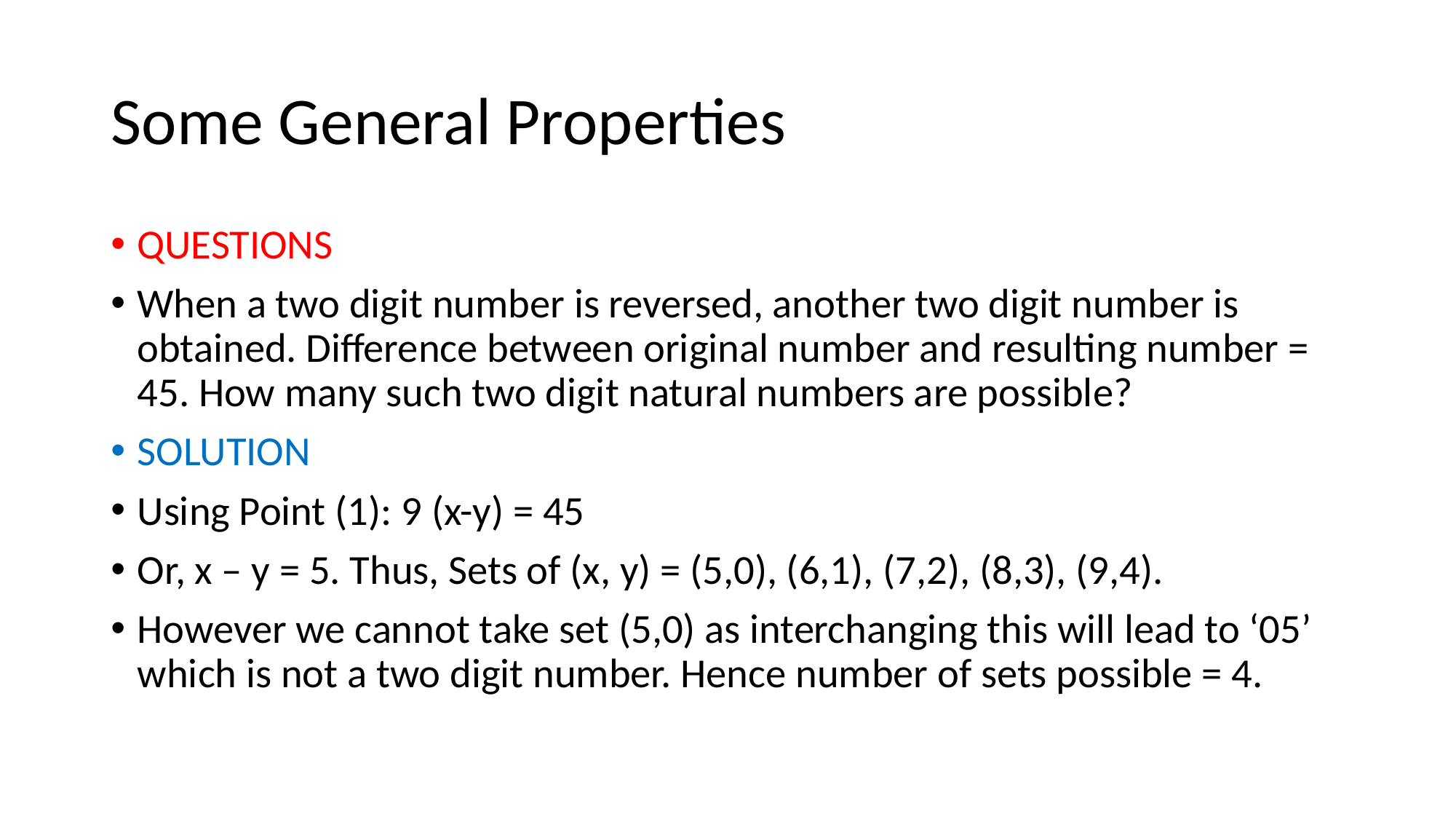

# Some General Properties
QUESTIONS
When a two digit number is reversed, another two digit number is obtained. Difference between original number and resulting number = 45. How many such two digit natural numbers are possible?
SOLUTION
Using Point (1): 9 (x-y) = 45
Or, x – y = 5. Thus, Sets of (x, y) = (5,0), (6,1), (7,2), (8,3), (9,4).
However we cannot take set (5,0) as interchanging this will lead to ‘05’ which is not a two digit number. Hence number of sets possible = 4.